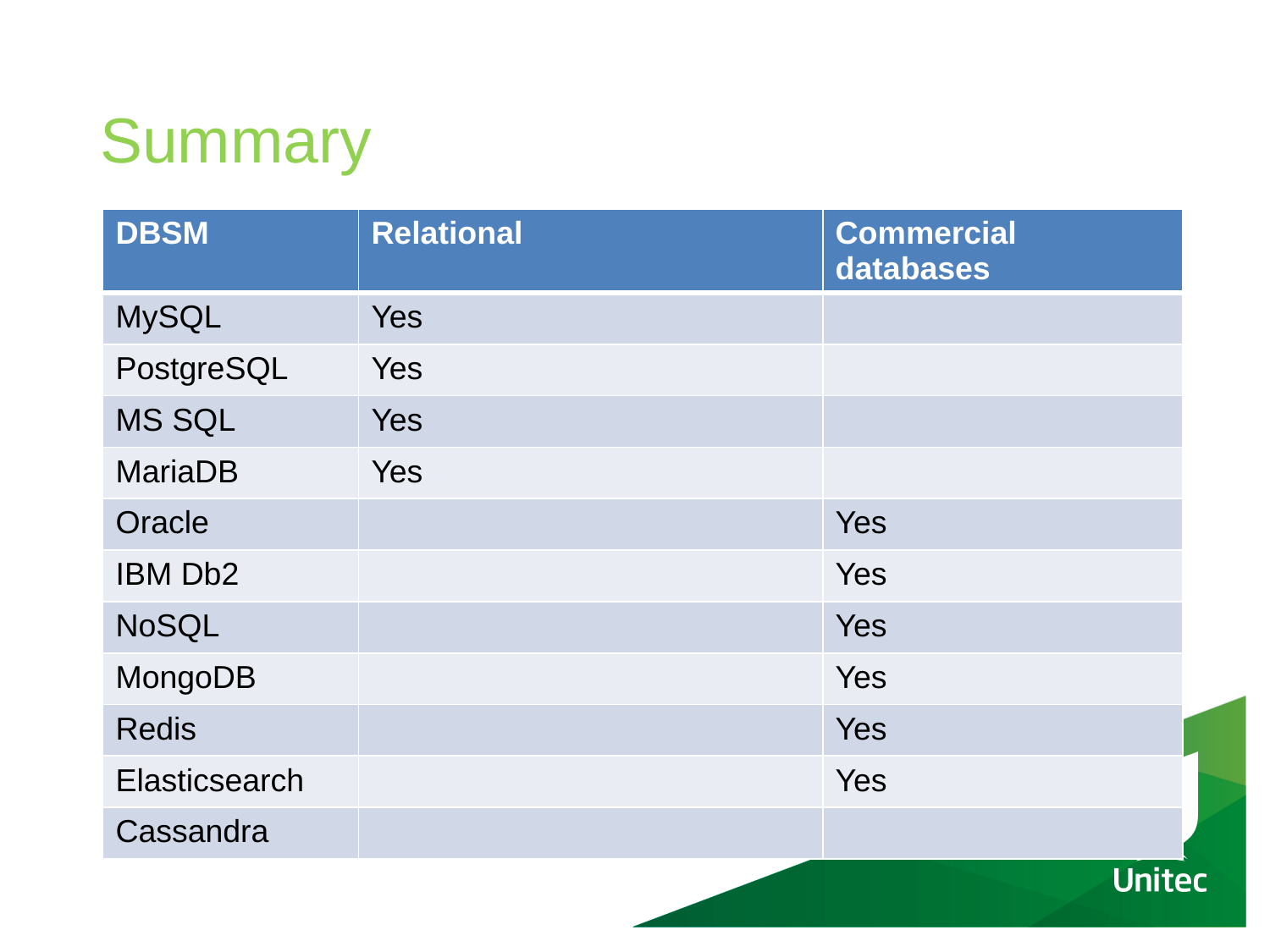

# Summary
| DBSM | Relational | Commercial databases |
| --- | --- | --- |
| MySQL | Yes |  |
| PostgreSQL | Yes |  |
| MS SQL | Yes |  |
| MariaDB | Yes |  |
| Oracle |  | Yes |
| IBM Db2 |  | Yes |
| NoSQL |  | Yes |
| MongoDB |  | Yes |
| Redis |  | Yes |
| Elasticsearch |  | Yes |
| Cassandra |  |  |